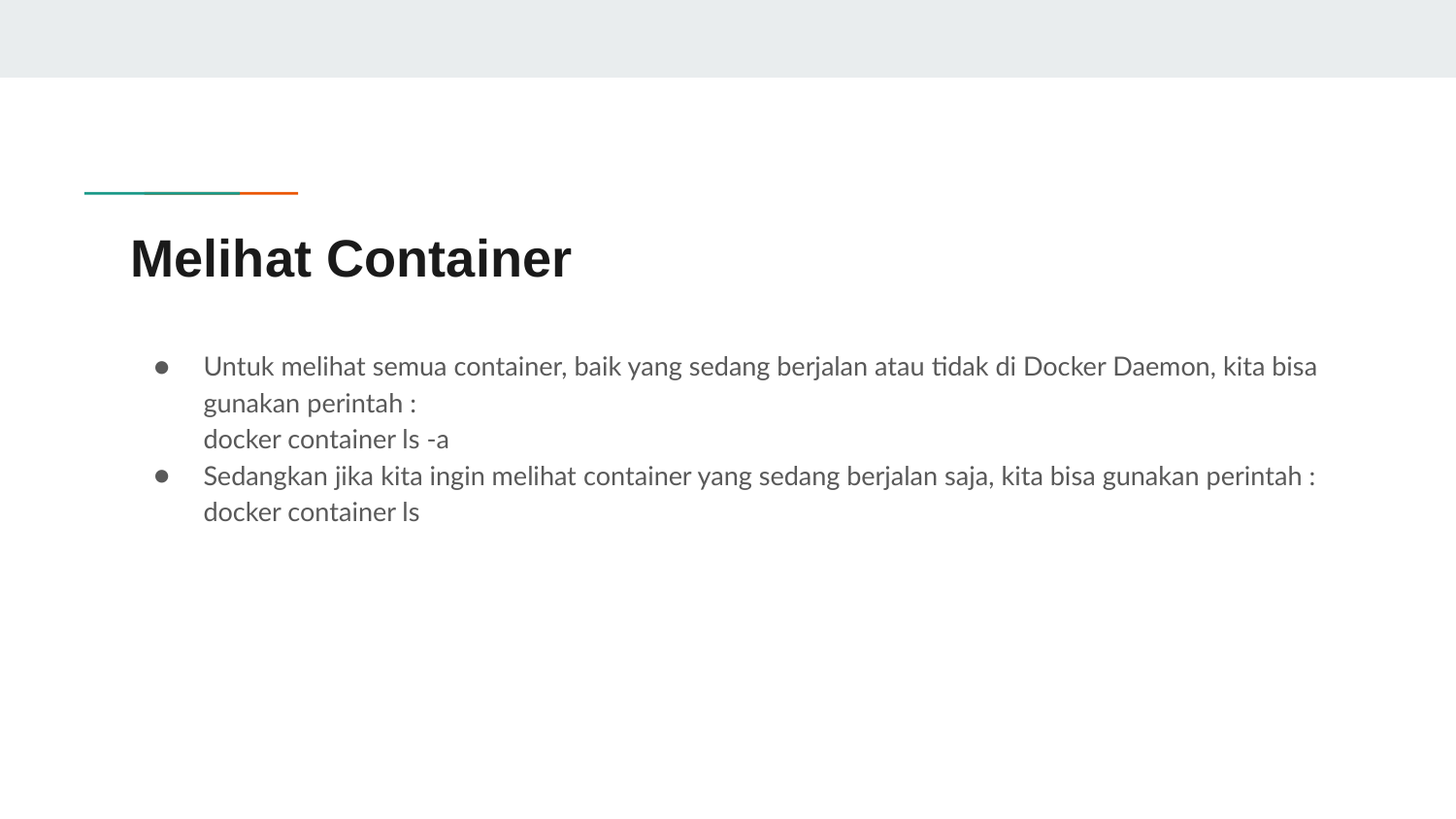

# Melihat Container
Untuk melihat semua container, baik yang sedang berjalan atau tidak di Docker Daemon, kita bisa gunakan perintah :
docker container ls -a
Sedangkan jika kita ingin melihat container yang sedang berjalan saja, kita bisa gunakan perintah :
docker container ls